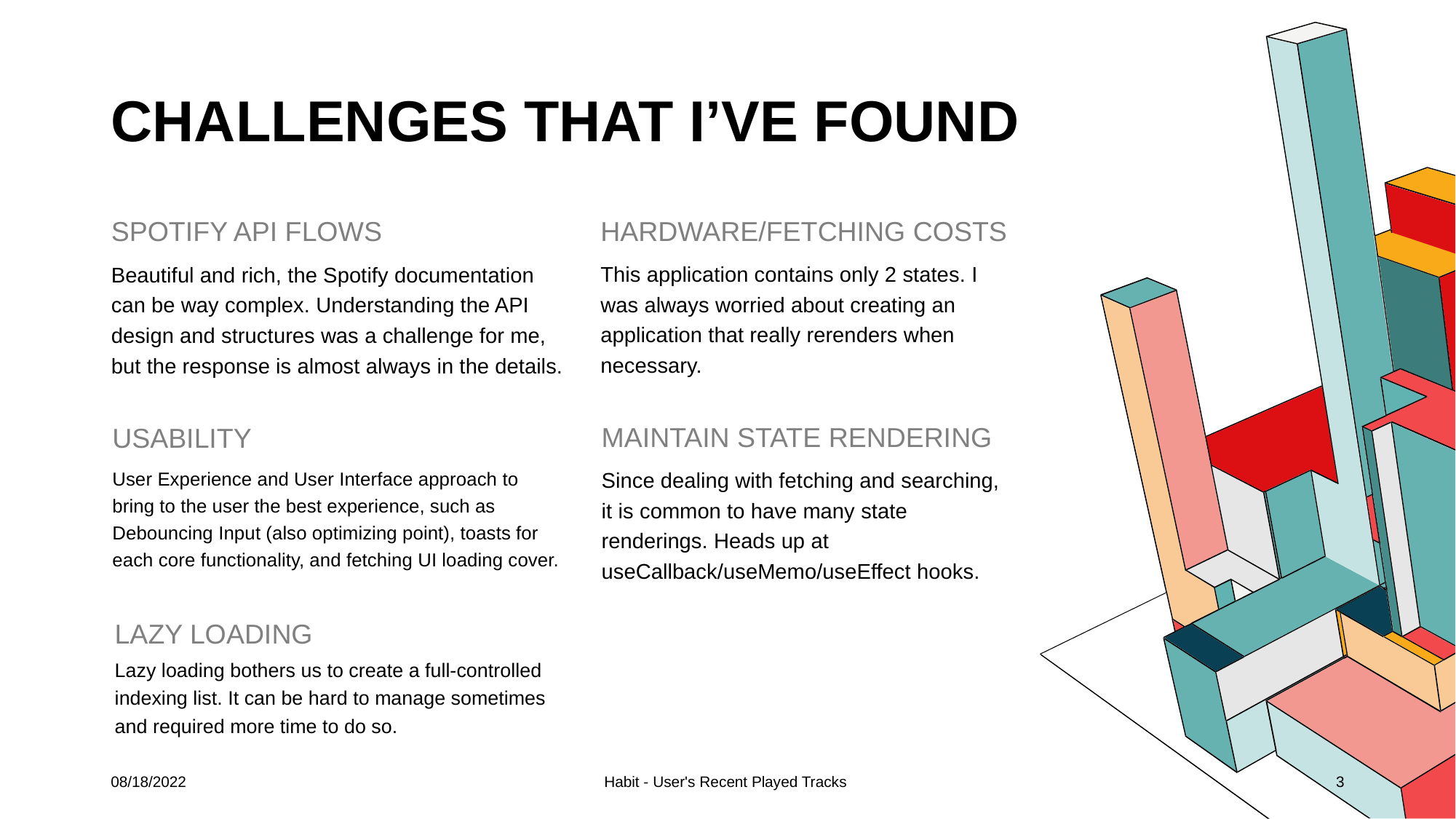

# CHALLENGES THAT I’VE FOUND
HARDWARE/FETCHING COSTS
SPOTIFY API FLOWS
This application contains only 2 states. I was always worried about creating an application that really rerenders when necessary.
Beautiful and rich, the Spotify documentation can be way complex. Understanding the API design and structures was a challenge for me, but the response is almost always in the details.
MAINTAIN STATE RENDERING

USABILITY
Since dealing with fetching and searching, it is common to have many state renderings. Heads up at useCallback/useMemo/useEffect hooks.

User Experience and User Interface approach to bring to the user the best experience, such as Debouncing Input (also optimizing point), toasts for each core functionality, and fetching UI loading cover.
LAZY LOADING
Lazy loading bothers us to create a full-controlled indexing list. It can be hard to manage sometimes and required more time to do so.
08/18/2022
Habit - User's Recent Played Tracks
3